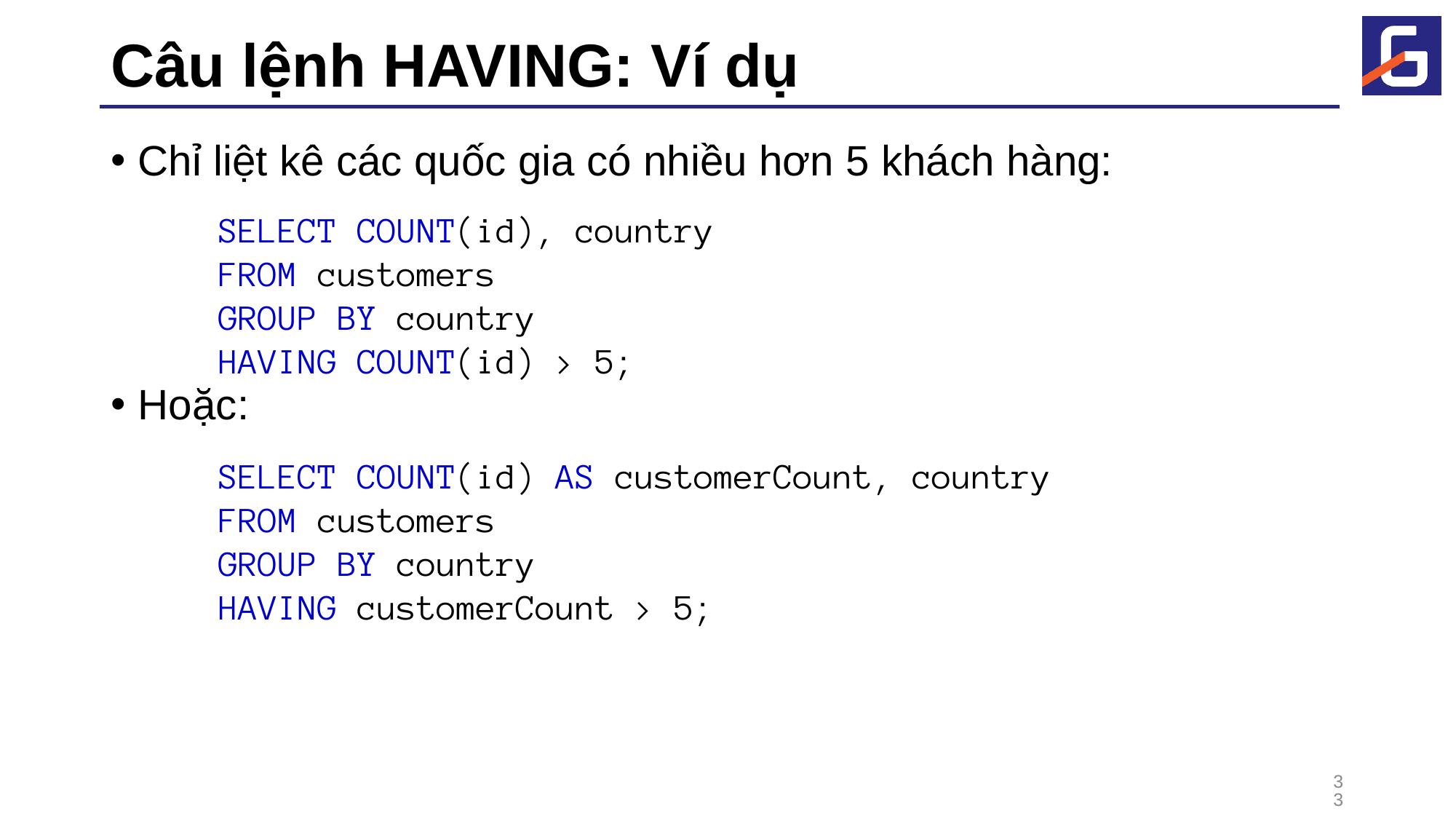

# Câu lệnh HAVING: Ví dụ
Chỉ liệt kê các quốc gia có nhiều hơn 5 khách hàng:

Hoặc:
SELECT COUNT(id), country
FROM customers
GROUP BY country
HAVING COUNT(id) > 5;
SELECT COUNT(id) AS customerCount, country
FROM customers
GROUP BY country
HAVING customerCount > 5;
33